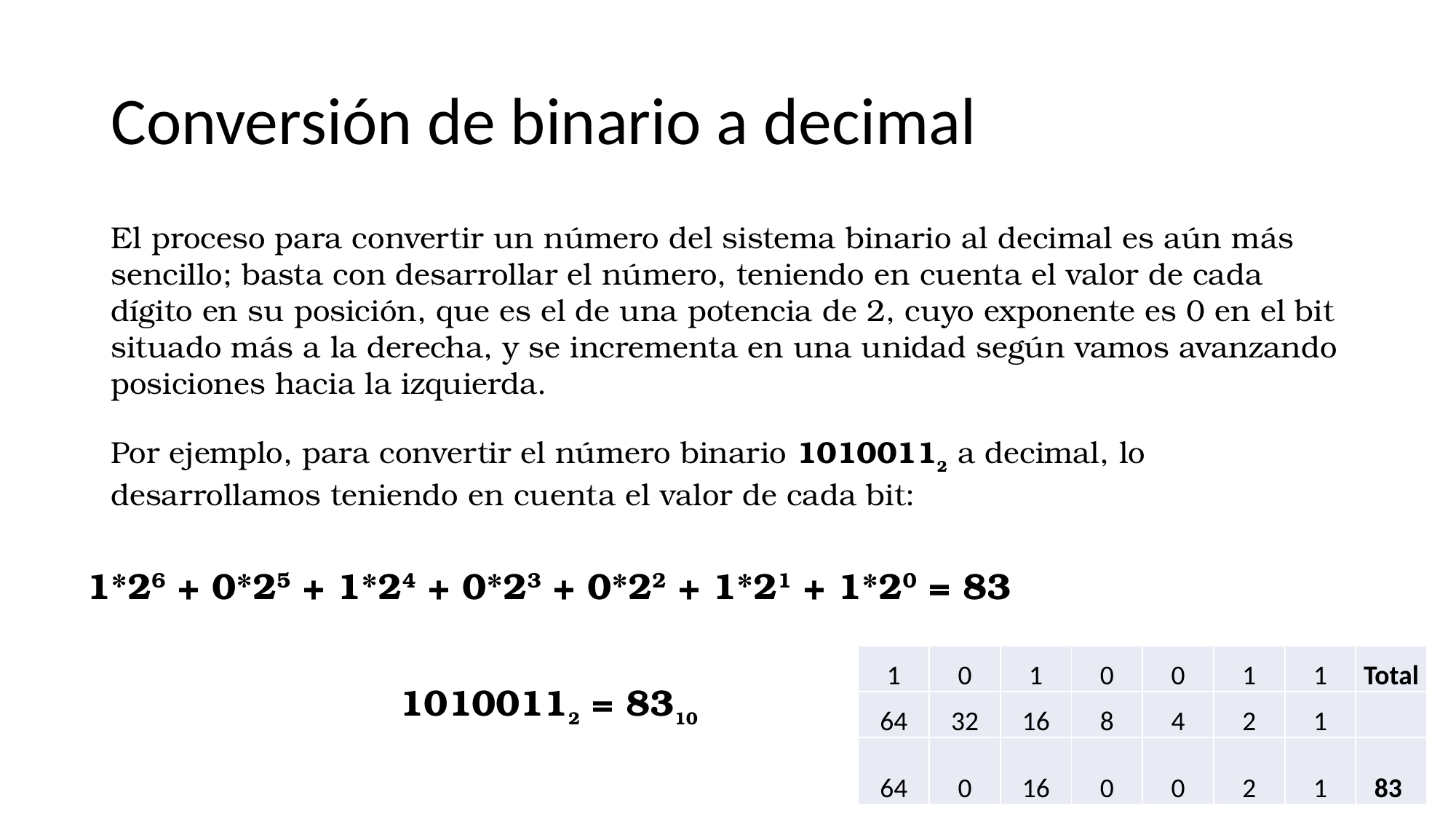

# Conversión de binario a decimal
El proceso para convertir un número del sistema binario al decimal es aún más sencillo; basta con desarrollar el número, teniendo en cuenta el valor de cada dígito en su posición, que es el de una potencia de 2, cuyo exponente es 0 en el bit situado más a la derecha, y se incrementa en una unidad según vamos avanzando posiciones hacia la izquierda.

Por ejemplo, para convertir el número binario 10100112 a decimal, lo desarrollamos teniendo en cuenta el valor de cada bit:
1*26 + 0*25 + 1*24 + 0*23 + 0*22 + 1*21 + 1*20 = 83
10100112 = 8310
| 1 | 0 | 1 | 0 | 0 | 1 | 1 | Total |
| --- | --- | --- | --- | --- | --- | --- | --- |
| 64 | 32 | 16 | 8 | 4 | 2 | 1 |  |
| 64 | 0 | 16 | 0 | 0 | 2 | 1 | 83 |